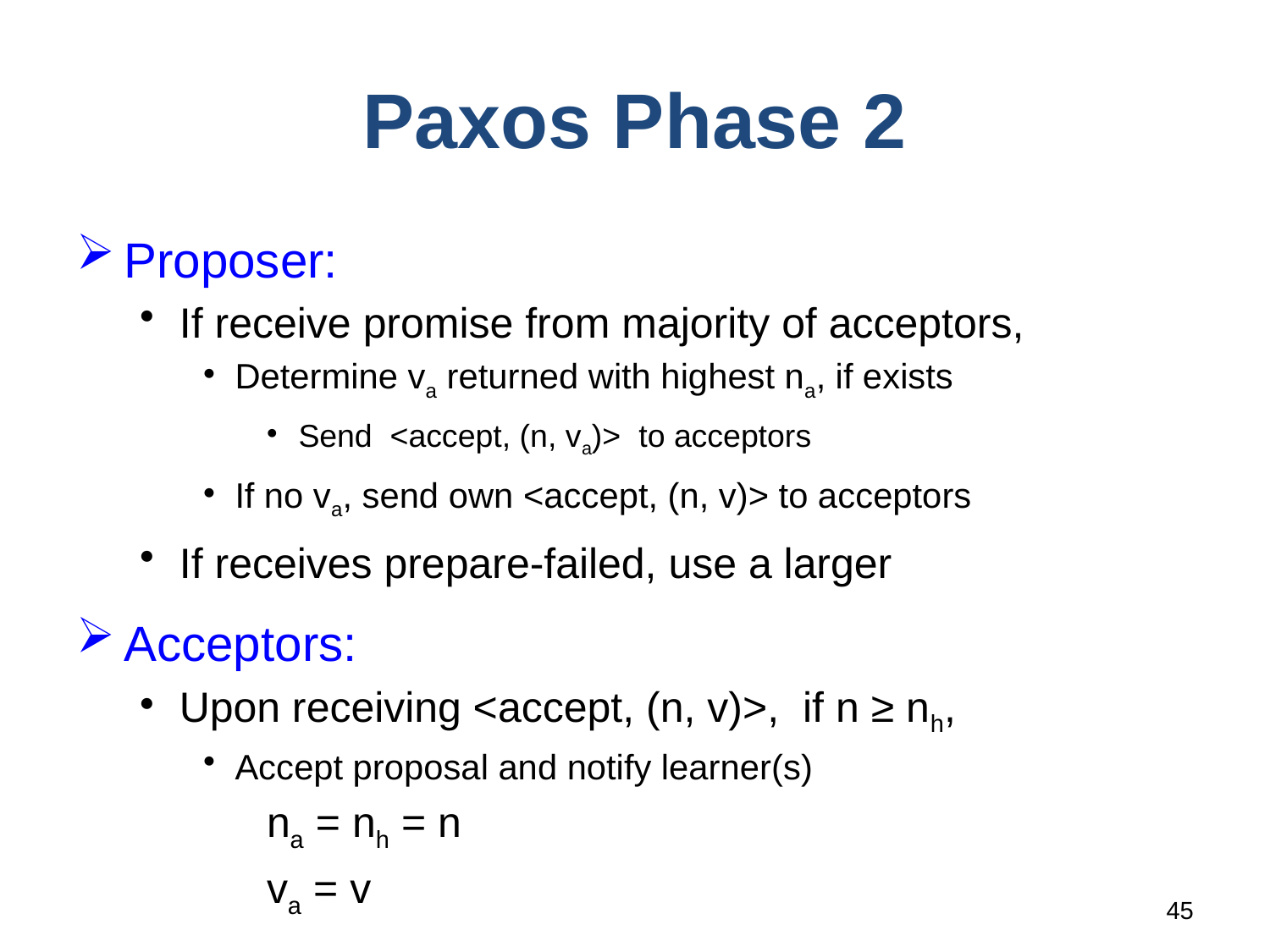

# Paxos Phase 2
Proposer:
If receive promise from majority of acceptors,
Determine va returned with highest na, if exists
Send  <accept, (n, va)>  to acceptors
If no va, send own <accept, (n, v)> to acceptors
If receives prepare-failed, use a larger
Acceptors:
Upon receiving <accept, (n, v)>,  if n ≥ nh,
Accept proposal and notify learner(s)
na = nh = n
va = v
45